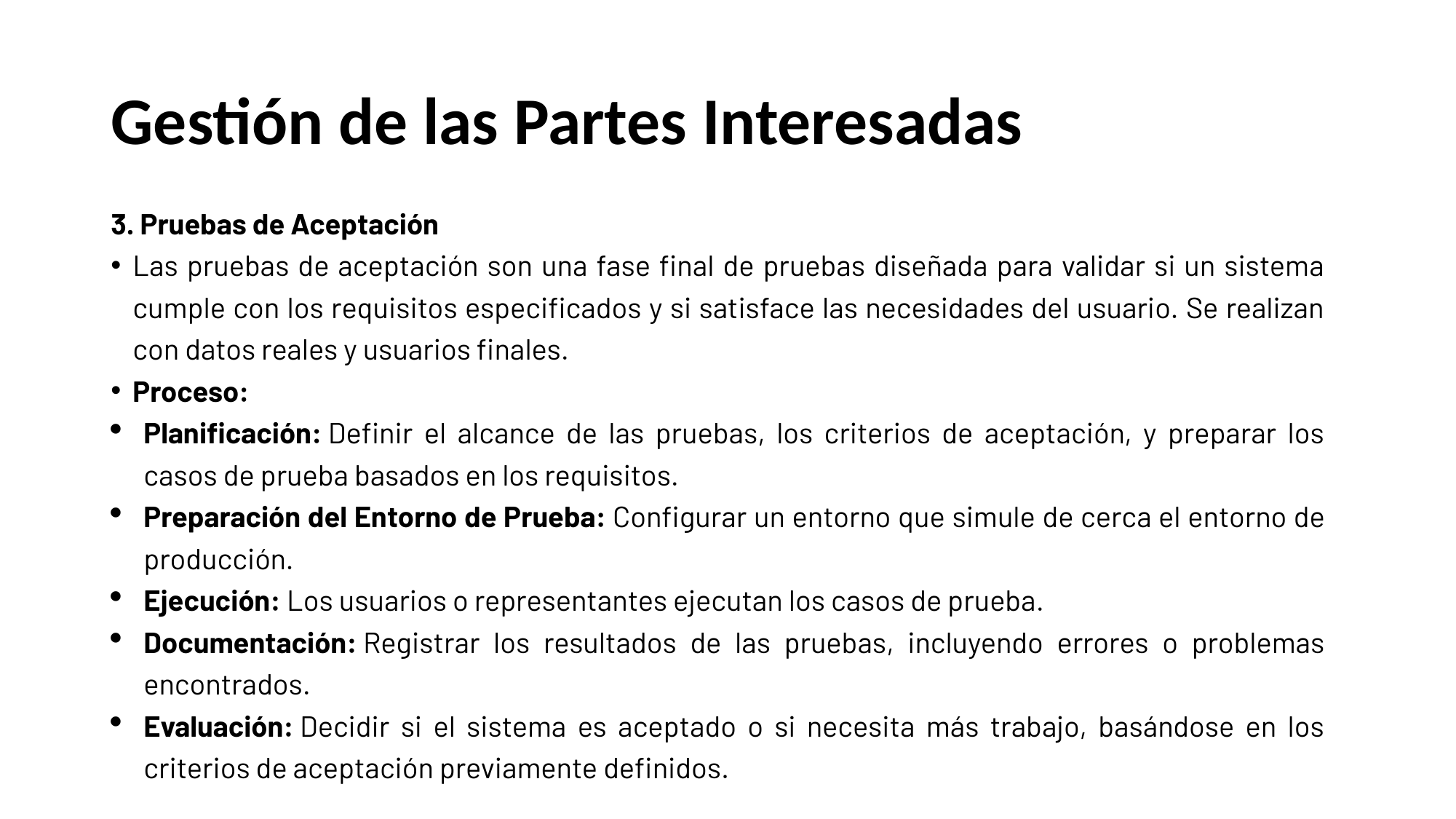

# Gestión de las Partes Interesadas
3. Pruebas de Aceptación
Las pruebas de aceptación son una fase final de pruebas diseñada para validar si un sistema cumple con los requisitos especificados y si satisface las necesidades del usuario. Se realizan con datos reales y usuarios finales.
Proceso:
Planificación: Definir el alcance de las pruebas, los criterios de aceptación, y preparar los casos de prueba basados en los requisitos.
Preparación del Entorno de Prueba: Configurar un entorno que simule de cerca el entorno de producción.
Ejecución: Los usuarios o representantes ejecutan los casos de prueba.
Documentación: Registrar los resultados de las pruebas, incluyendo errores o problemas encontrados.
Evaluación: Decidir si el sistema es aceptado o si necesita más trabajo, basándose en los criterios de aceptación previamente definidos.